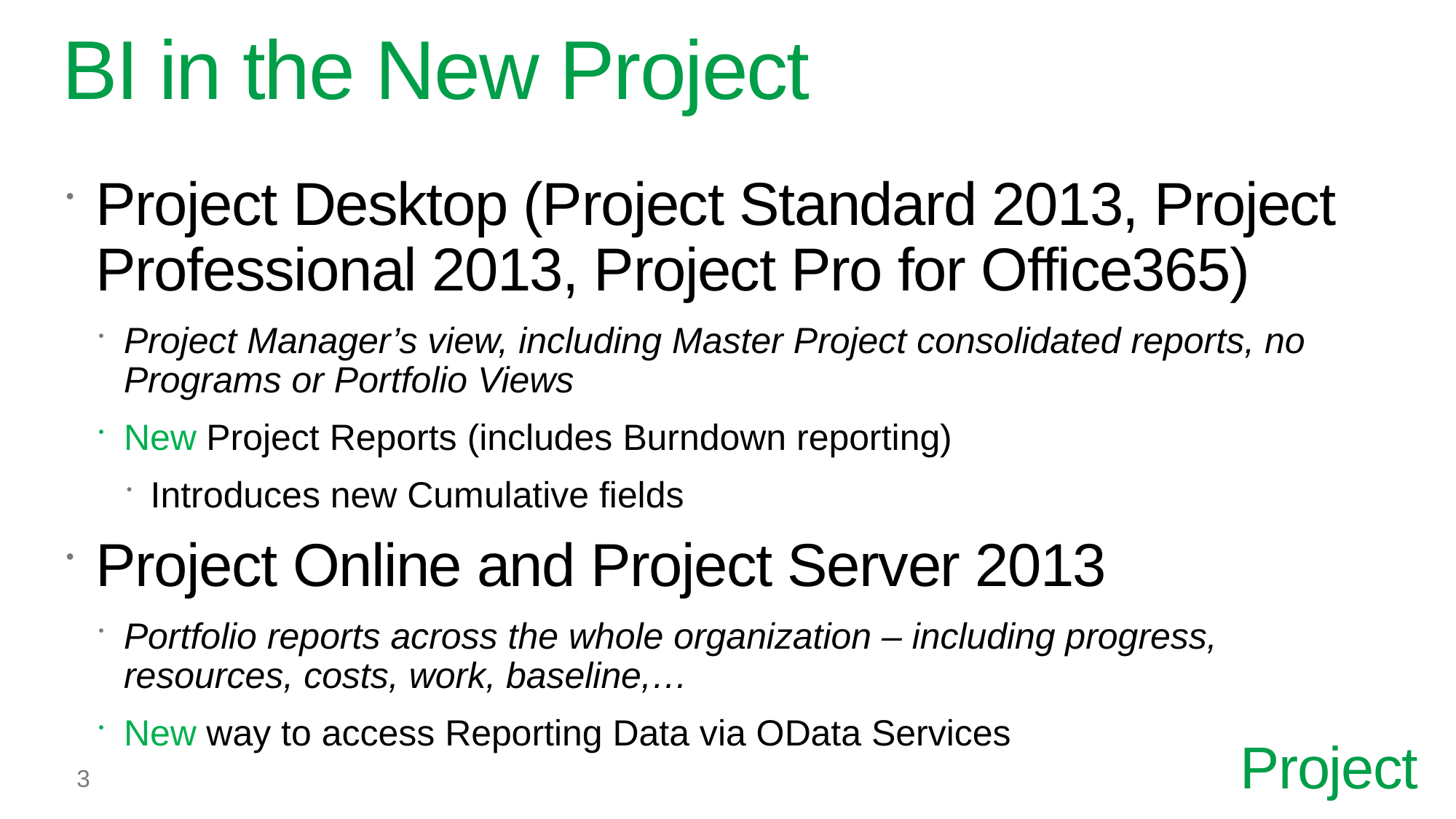

# BI in the New Project
Project Desktop (Project Standard 2013, Project Professional 2013, Project Pro for Office365)
Project Manager’s view, including Master Project consolidated reports, no Programs or Portfolio Views
New Project Reports (includes Burndown reporting)
Introduces new Cumulative fields
Project Online and Project Server 2013
Portfolio reports across the whole organization – including progress, resources, costs, work, baseline,…
New way to access Reporting Data via OData Services
3